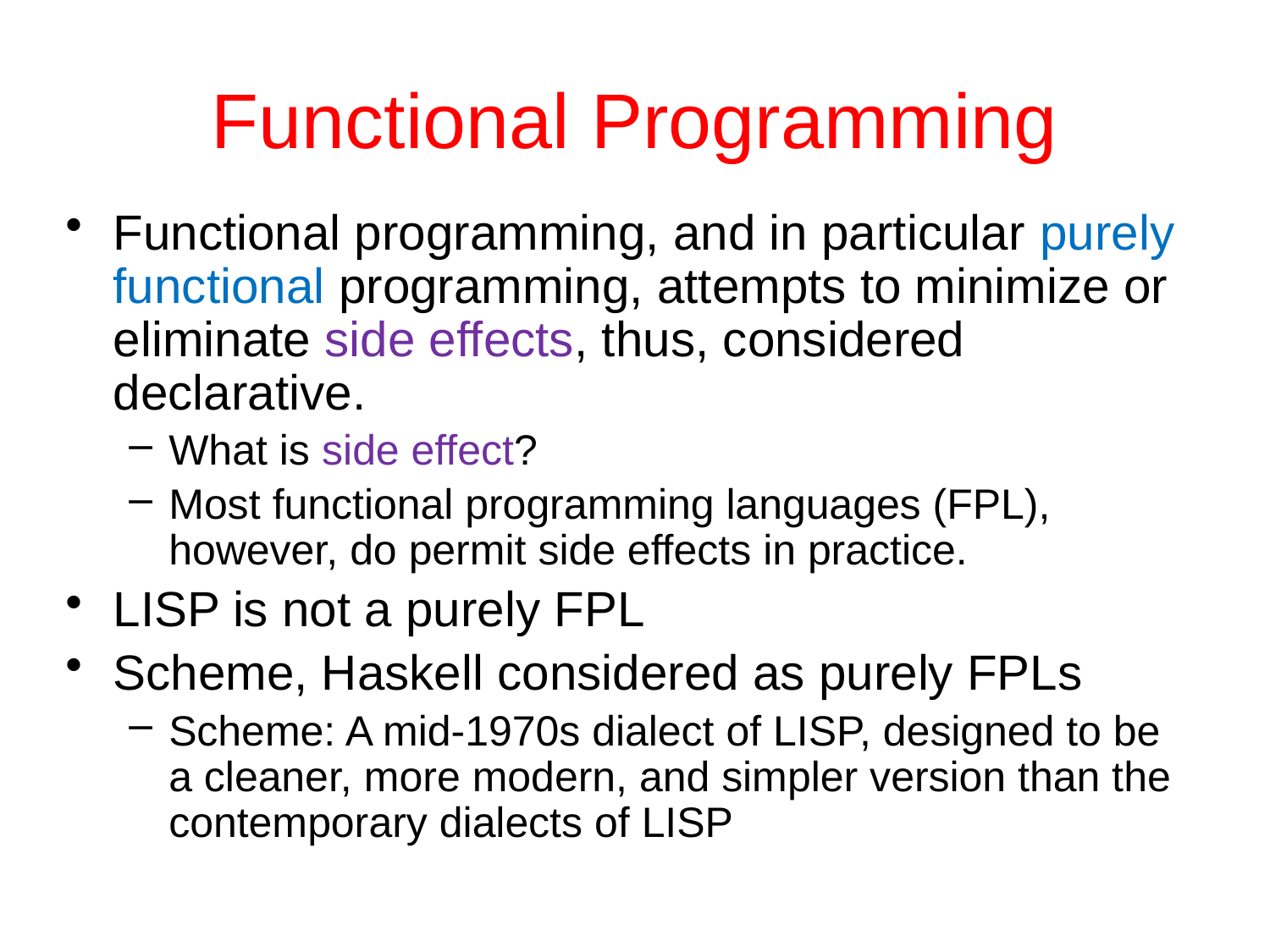

# Functional Programming
Functional programming, and in particular purely functional programming, attempts to minimize or eliminate side effects, thus, considered declarative.
What is side effect?
Most functional programming languages (FPL), however, do permit side effects in practice.
LISP is not a purely FPL
Scheme, Haskell considered as purely FPLs
Scheme: A mid-1970s dialect of LISP, designed to be a cleaner, more modern, and simpler version than the contemporary dialects of LISP